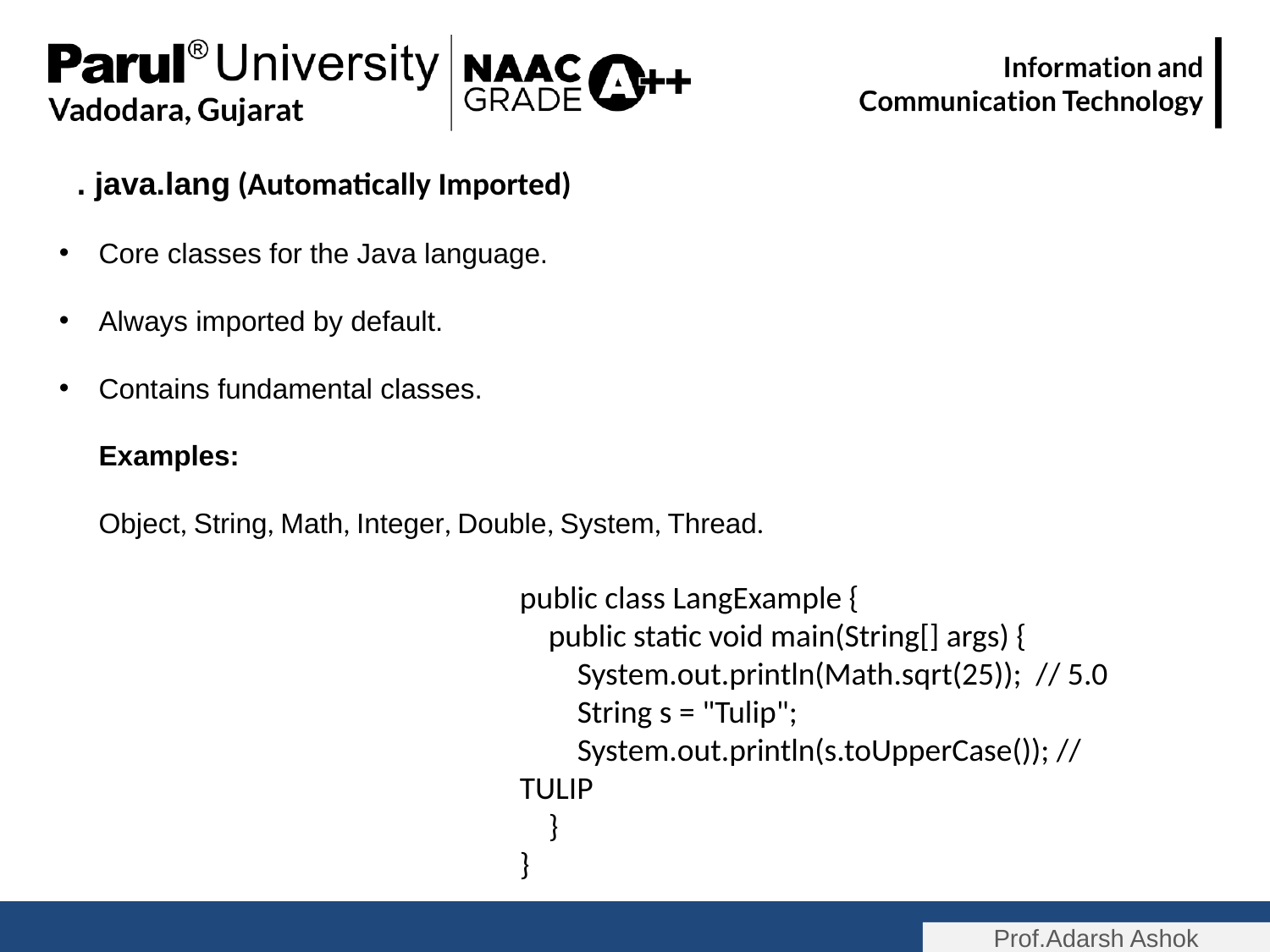

. java.lang (Automatically Imported)
Core classes for the Java language.
Always imported by default.
Contains fundamental classes.
Examples:
Object, String, Math, Integer, Double, System, Thread.

public class LangExample {
    public static void main(String[] args) {
        System.out.println(Math.sqrt(25));  // 5.0
        String s = "Tulip";
        System.out.println(s.toUpperCase()); // TULIP
    }
}
Prof.Adarsh Ashok